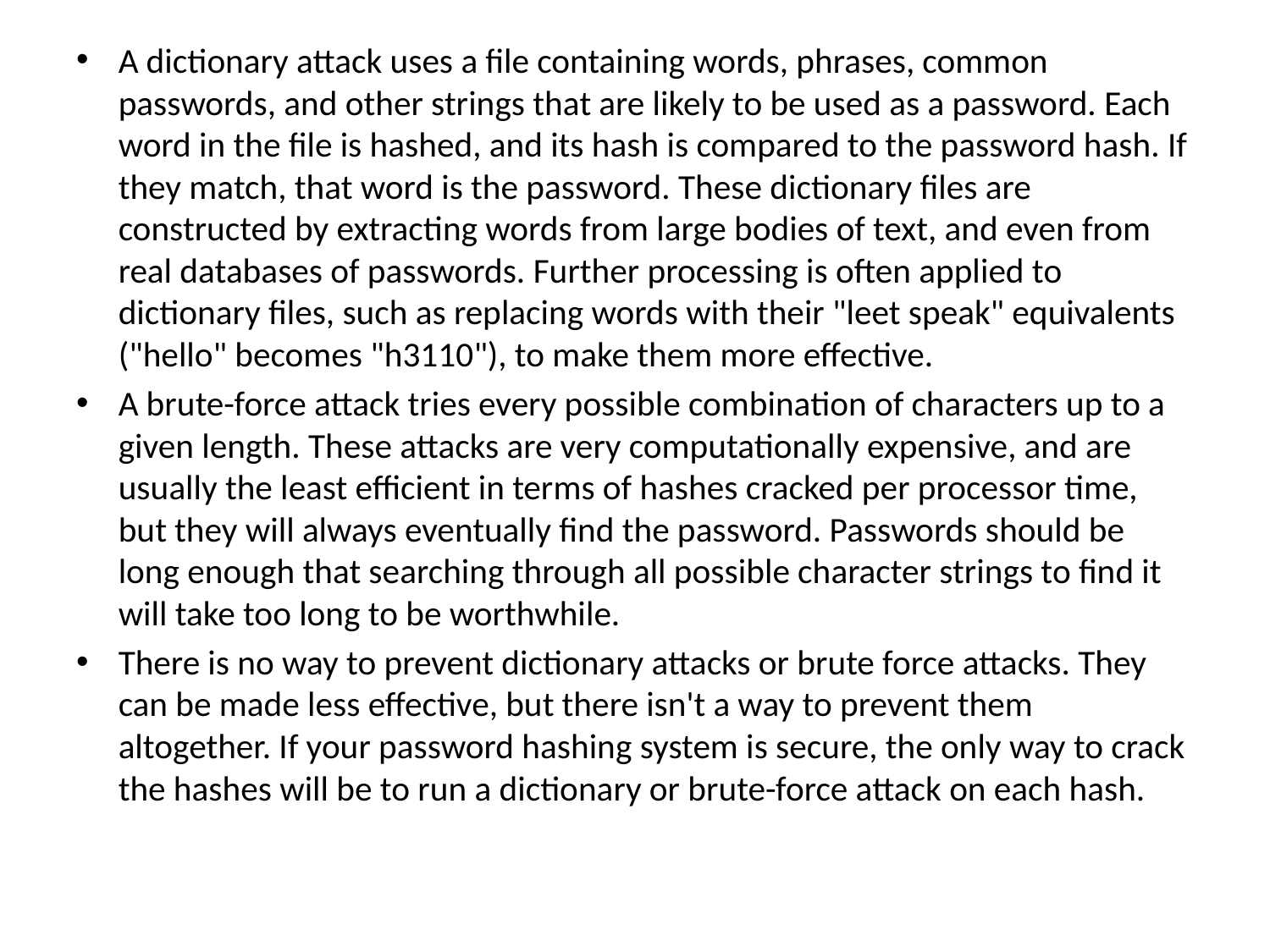

A dictionary attack uses a file containing words, phrases, common passwords, and other strings that are likely to be used as a password. Each word in the file is hashed, and its hash is compared to the password hash. If they match, that word is the password. These dictionary files are constructed by extracting words from large bodies of text, and even from real databases of passwords. Further processing is often applied to dictionary files, such as replacing words with their "leet speak" equivalents ("hello" becomes "h3110"), to make them more effective.
A brute-force attack tries every possible combination of characters up to a given length. These attacks are very computationally expensive, and are usually the least efficient in terms of hashes cracked per processor time, but they will always eventually find the password. Passwords should be long enough that searching through all possible character strings to find it will take too long to be worthwhile.
There is no way to prevent dictionary attacks or brute force attacks. They can be made less effective, but there isn't a way to prevent them altogether. If your password hashing system is secure, the only way to crack the hashes will be to run a dictionary or brute-force attack on each hash.